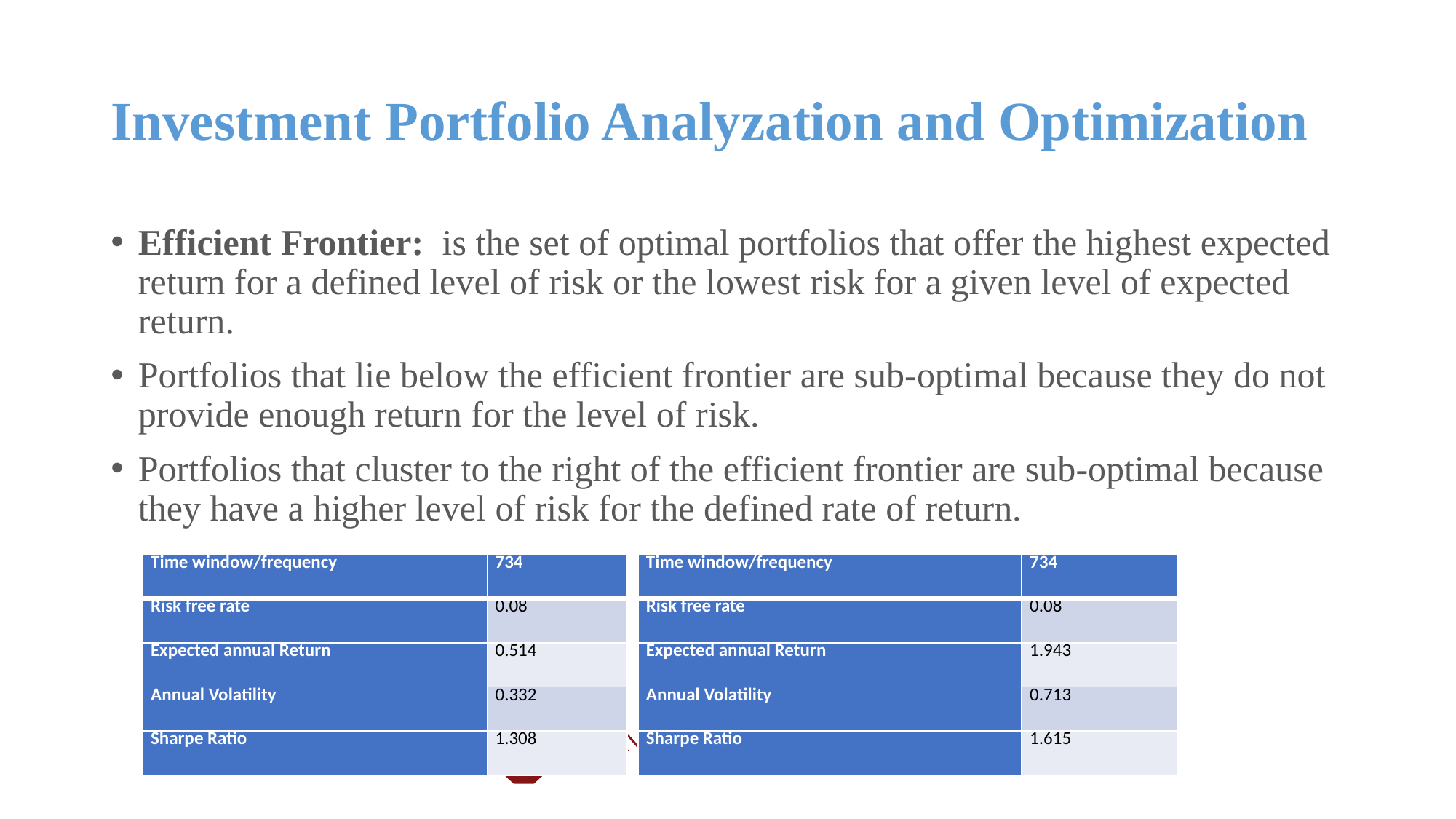

# Investment Portfolio Analyzation and Optimization
Efficient Frontier:  is the set of optimal portfolios that offer the highest expected return for a defined level of risk or the lowest risk for a given level of expected return.
Portfolios that lie below the efficient frontier are sub-optimal because they do not provide enough return for the level of risk.
Portfolios that cluster to the right of the efficient frontier are sub-optimal because they have a higher level of risk for the defined rate of return.

| Time window/frequency | 734 |
| --- | --- |
| Risk free rate | 0.08 |
| Expected annual Return | 0.514 |
| Annual Volatility | 0.332 |
| Sharpe Ratio | 1.308 |
| Time window/frequency | 734 |
| --- | --- |
| Risk free rate | 0.08 |
| Expected annual Return | 1.943 |
| Annual Volatility | 0.713 |
| Sharpe Ratio | 1.615 |